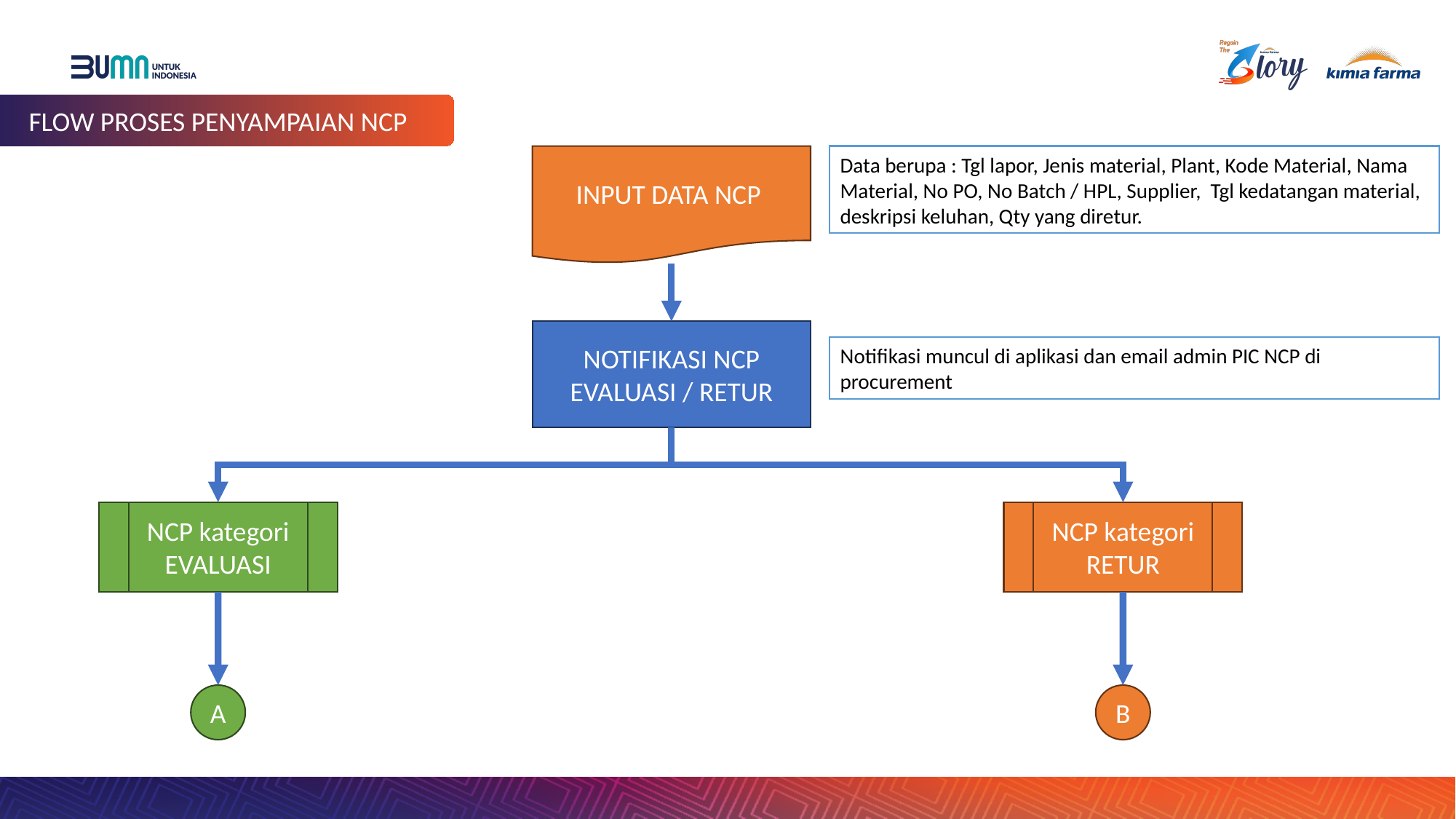

FLOW PROSES PENYAMPAIAN NCP
INPUT DATA NCP
Data berupa : Tgl lapor, Jenis material, Plant, Kode Material, Nama Material, No PO, No Batch / HPL, Supplier,  Tgl kedatangan material, deskripsi keluhan, Qty yang diretur.
NOTIFIKASI NCP
EVALUASI / RETUR
Notifikasi muncul di aplikasi dan email admin PIC NCP di procurement
NCP kategori RETUR
NCP kategori EVALUASI
A
B